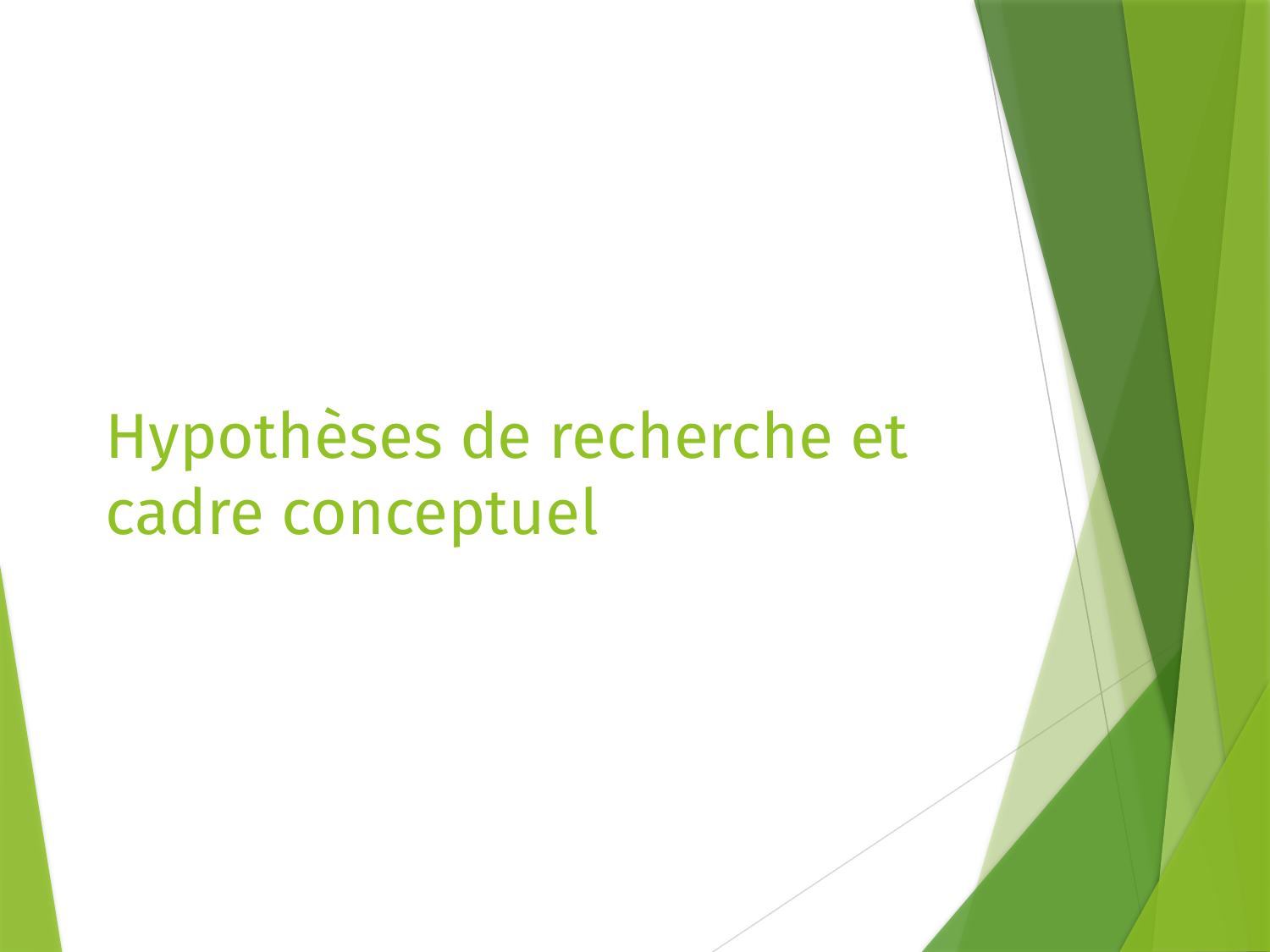

# Hypothèses de recherche et cadre conceptuel